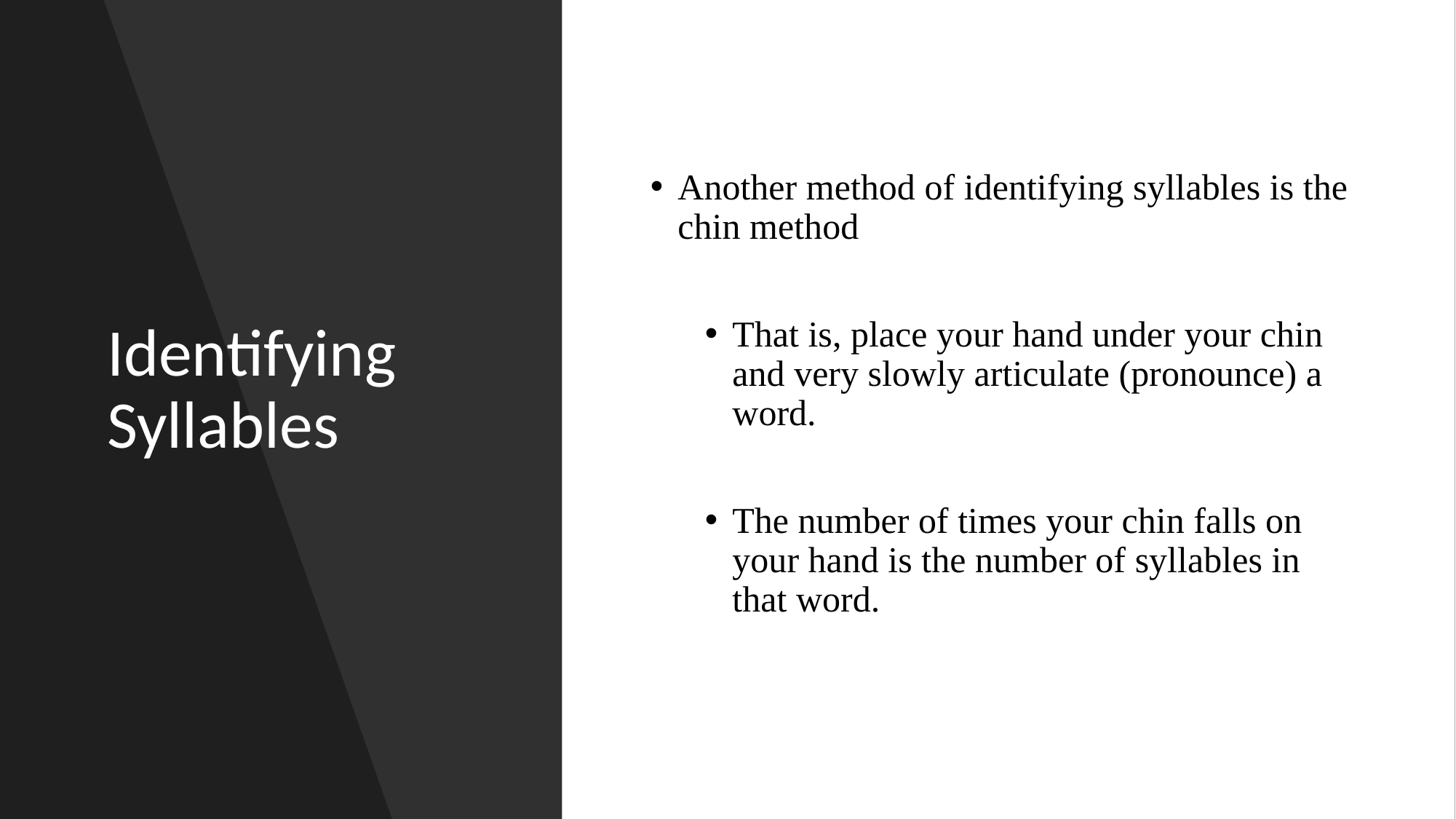

Another method of identifying syllables is the chin method

That is, place your hand under your chin and very slowly articulate (pronounce) a word.

The number of times your chin falls on your hand is the number of syllables in that word.

# Identifying Syllables